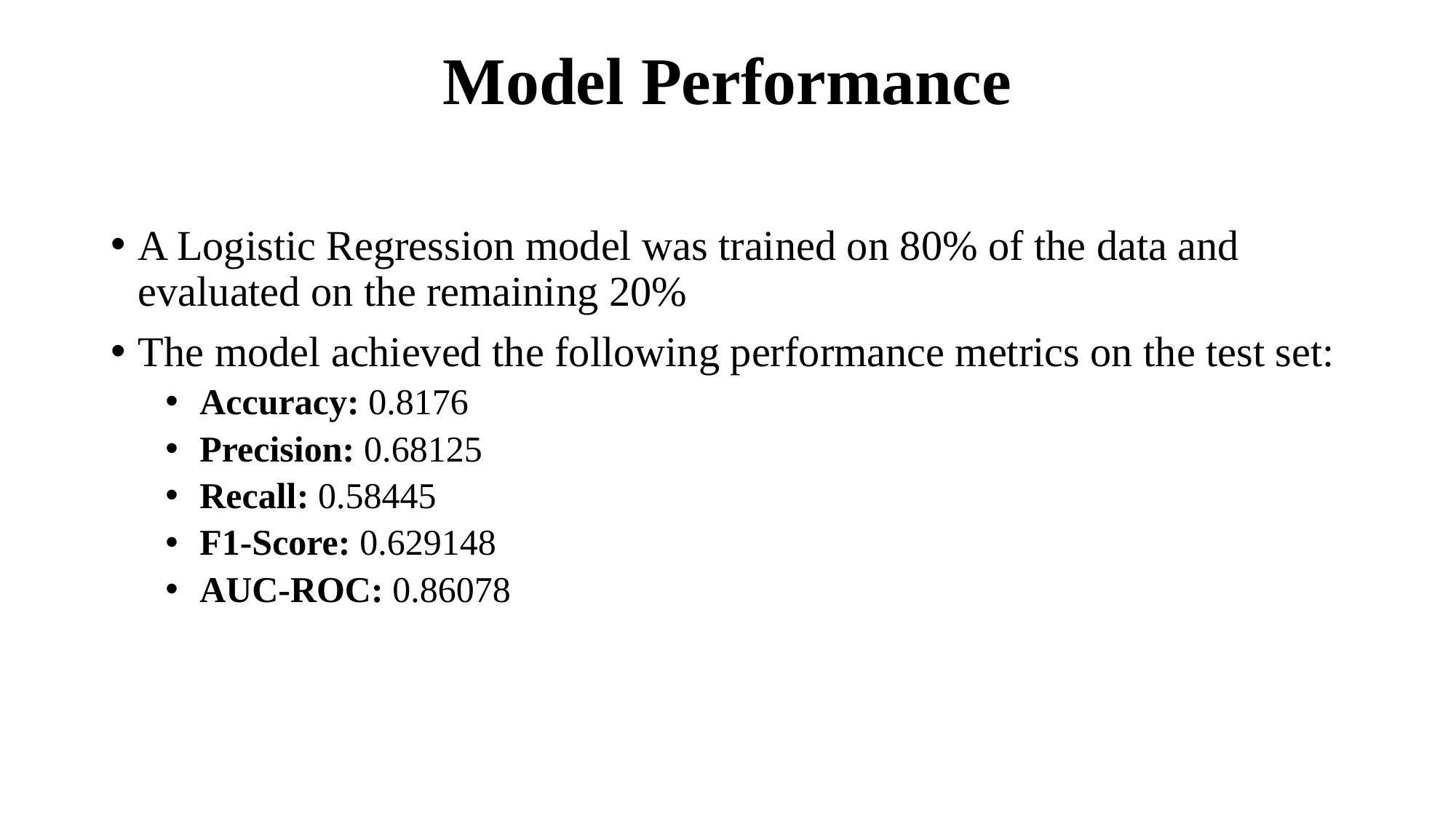

# Model Performance
A Logistic Regression model was trained on 80% of the data and evaluated on the remaining 20%
The model achieved the following performance metrics on the test set:
Accuracy: 0.8176
Precision: 0.68125
Recall: 0.58445
F1-Score: 0.629148
AUC-ROC: 0.86078